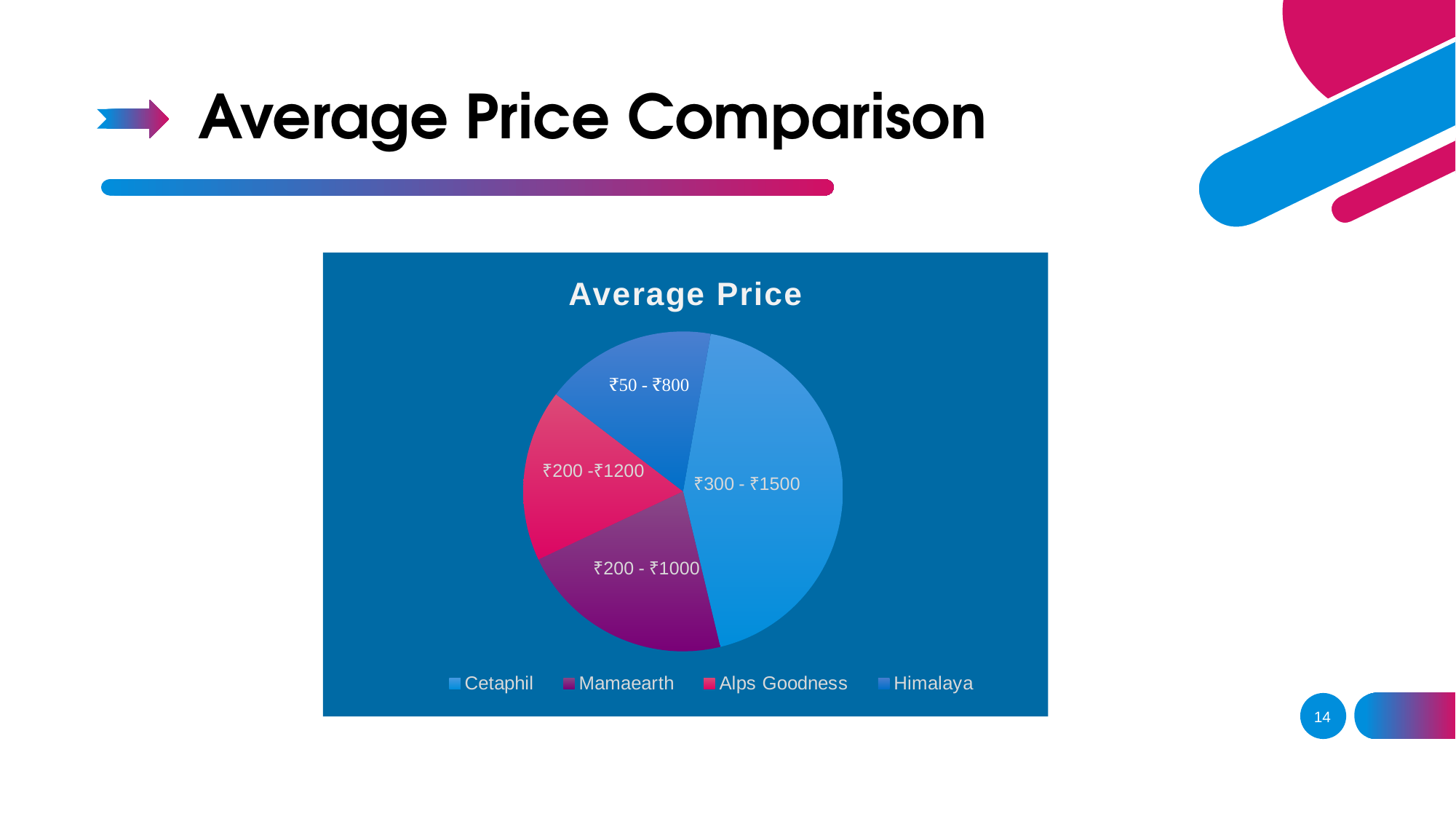

# Average Price Comparison

### Chart: Average Price

| Category | Price |
|---|---|
| Cetaphil | 1000.0 |
| Mamaearth | 500.0 |
| Alps Goodness | 400.0 |
| Himalaya | 400.0 |
14